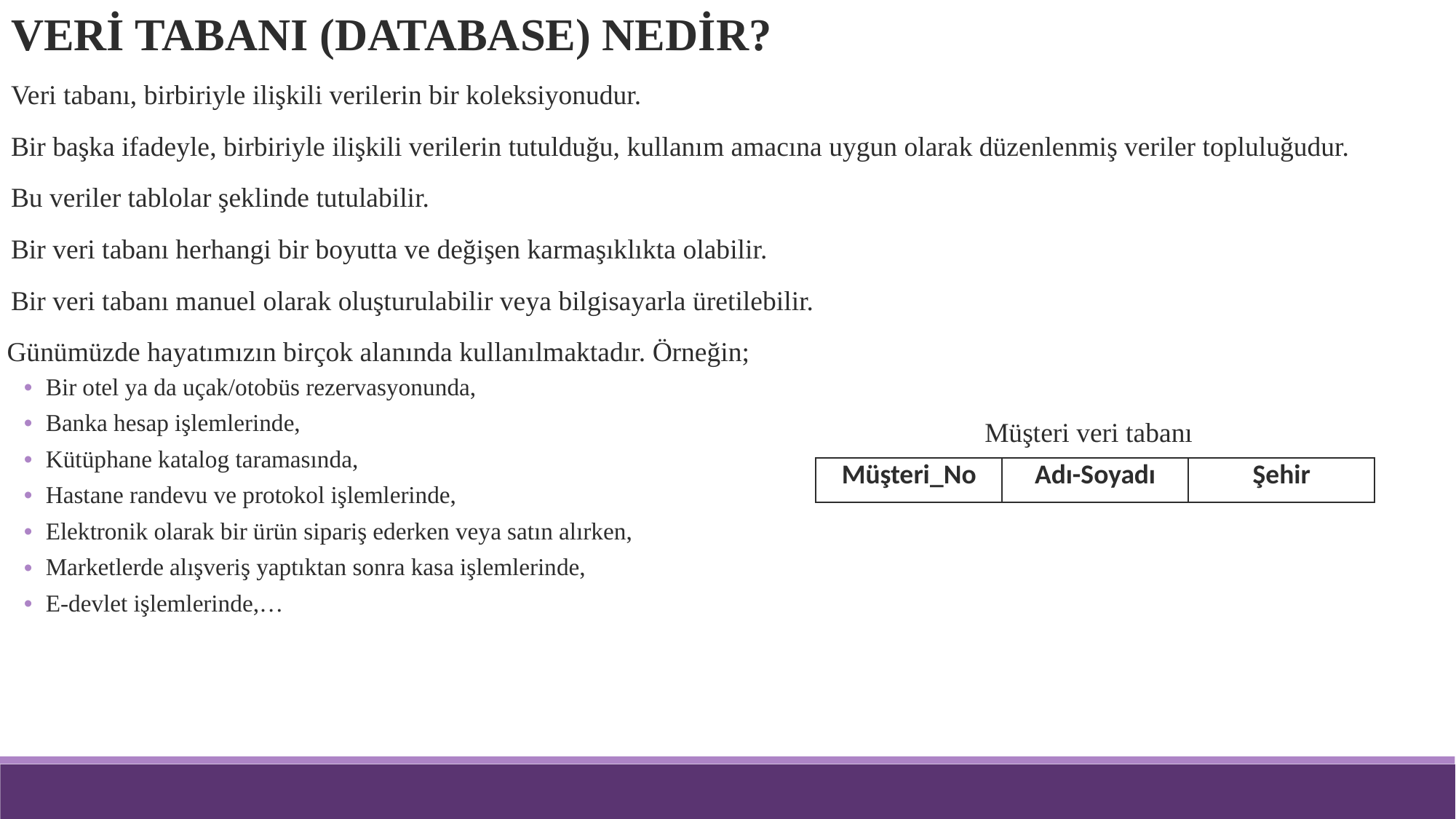

VERİ TABANI (DATABASE) NEDİR?
Veri tabanı, birbiriyle ilişkili verilerin bir koleksiyonudur.
Bir başka ifadeyle, birbiriyle ilişkili verilerin tutulduğu, kullanım amacına uygun olarak düzenlenmiş veriler topluluğudur.
Bu veriler tablolar şeklinde tutulabilir.
Bir veri tabanı herhangi bir boyutta ve değişen karmaşıklıkta olabilir.
Bir veri tabanı manuel olarak oluşturulabilir veya bilgisayarla üretilebilir.
 Günümüzde hayatımızın birçok alanında kullanılmaktadır. Örneğin;
Bir otel ya da uçak/otobüs rezervasyonunda,
Banka hesap işlemlerinde,
Kütüphane katalog taramasında,
Hastane randevu ve protokol işlemlerinde,
Elektronik olarak bir ürün sipariş ederken veya satın alırken,
Marketlerde alışveriş yaptıktan sonra kasa işlemlerinde,
E-devlet işlemlerinde,…
Müşteri veri tabanı
| Müşteri\_No | Adı-Soyadı | Şehir |
| --- | --- | --- |